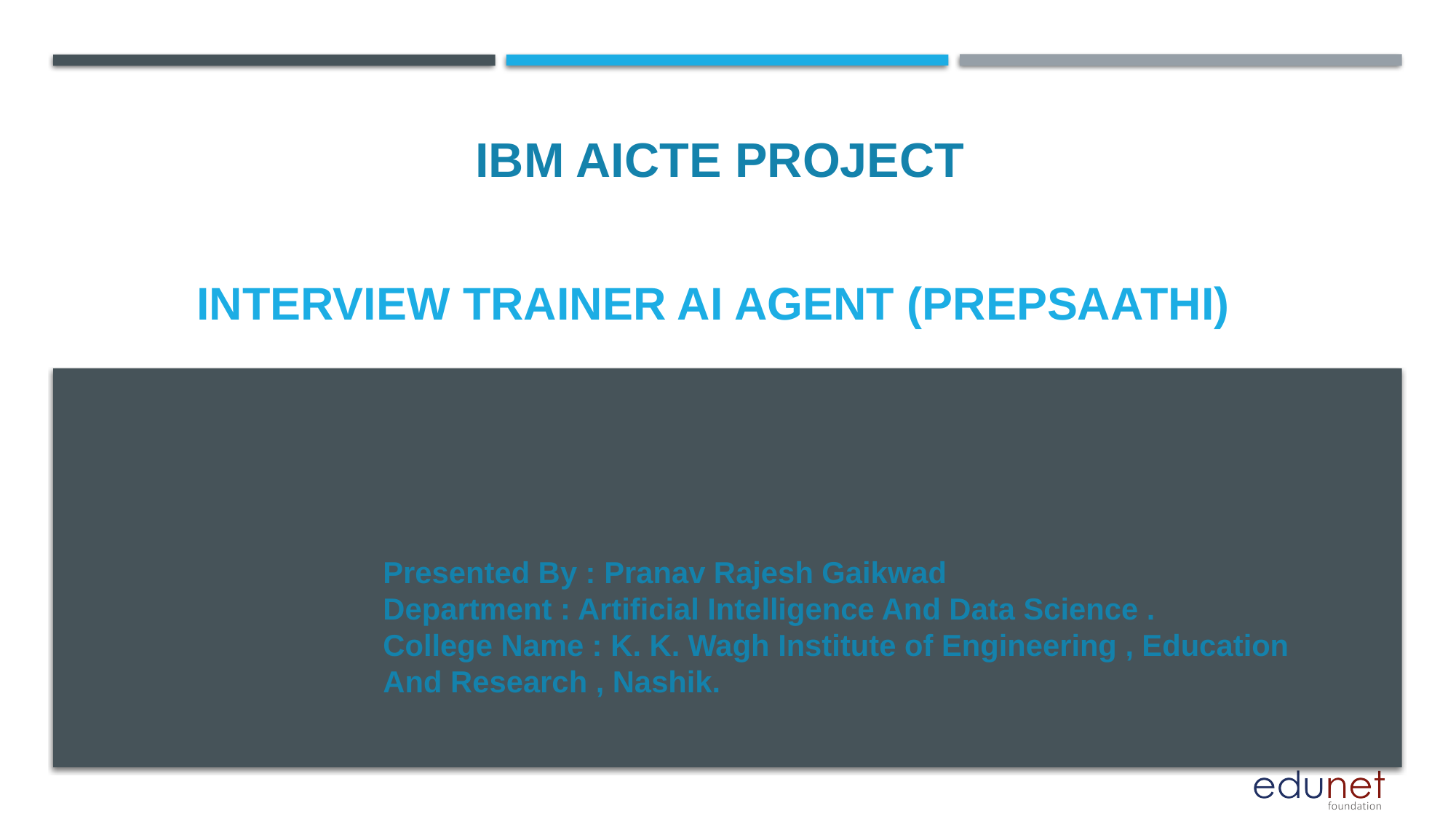

IBM AICTE PROJECT
# Interview Trainer ai agent (PrepSaathi)
Presented By : Pranav Rajesh Gaikwad
Department : Artificial Intelligence And Data Science .
College Name : K. K. Wagh Institute of Engineering , Education And Research , Nashik.